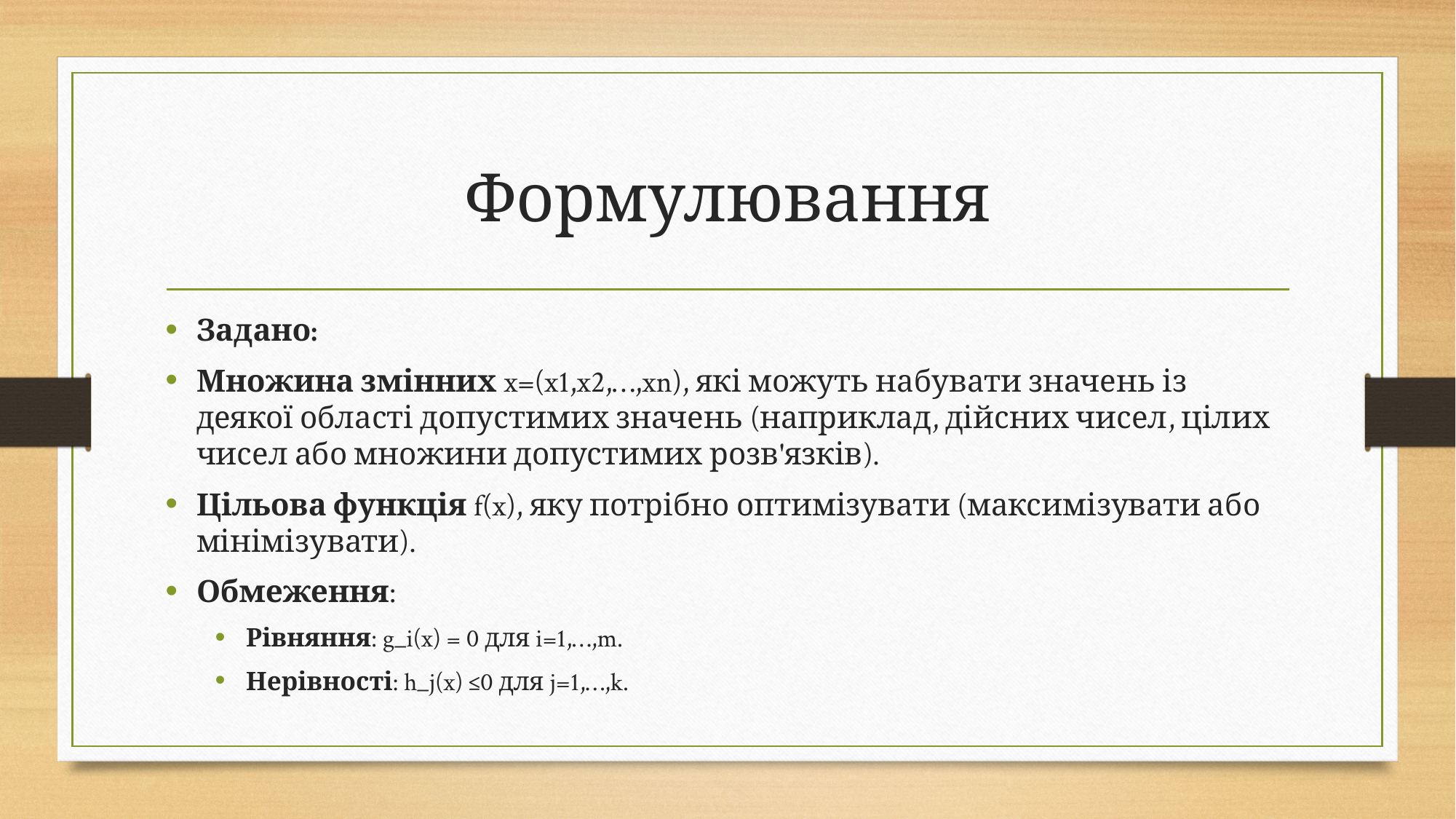

# Формулювання
Задано:
Множина змінних x=(x1,x2,…,xn), які можуть набувати значень із деякої області допустимих значень (наприклад, дійсних чисел, цілих чисел або множини допустимих розв'язків).
Цільова функція f(x), яку потрібно оптимізувати (максимізувати або мінімізувати).
Обмеження:
Рівняння: g_i(x) = 0 для i=1,…,m.
Нерівності: h_j(x) ≤0 для j=1,…,k.